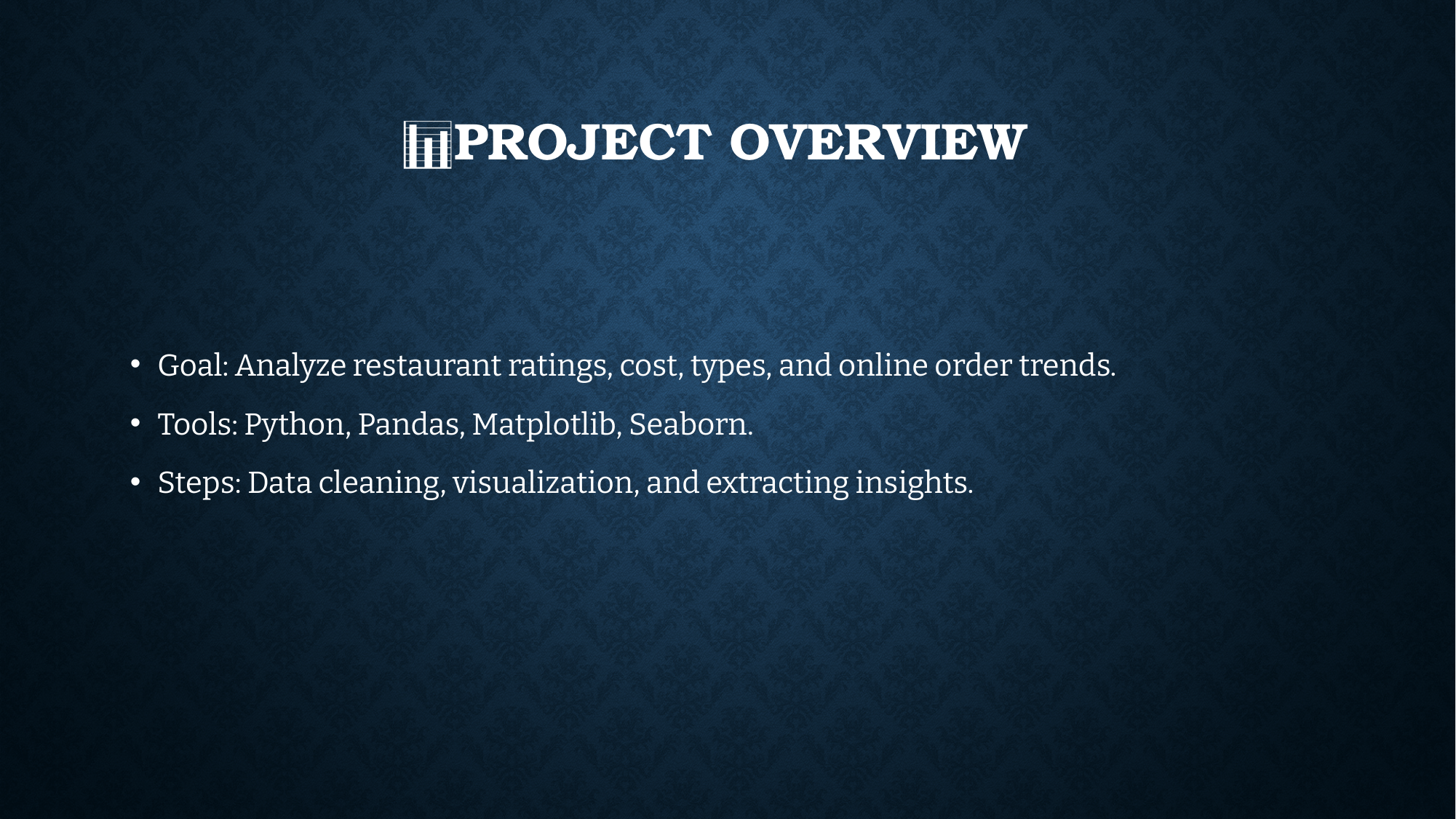

# 📊Project Overview
Goal: Analyze restaurant ratings, cost, types, and online order trends.
Tools: Python, Pandas, Matplotlib, Seaborn.
Steps: Data cleaning, visualization, and extracting insights.